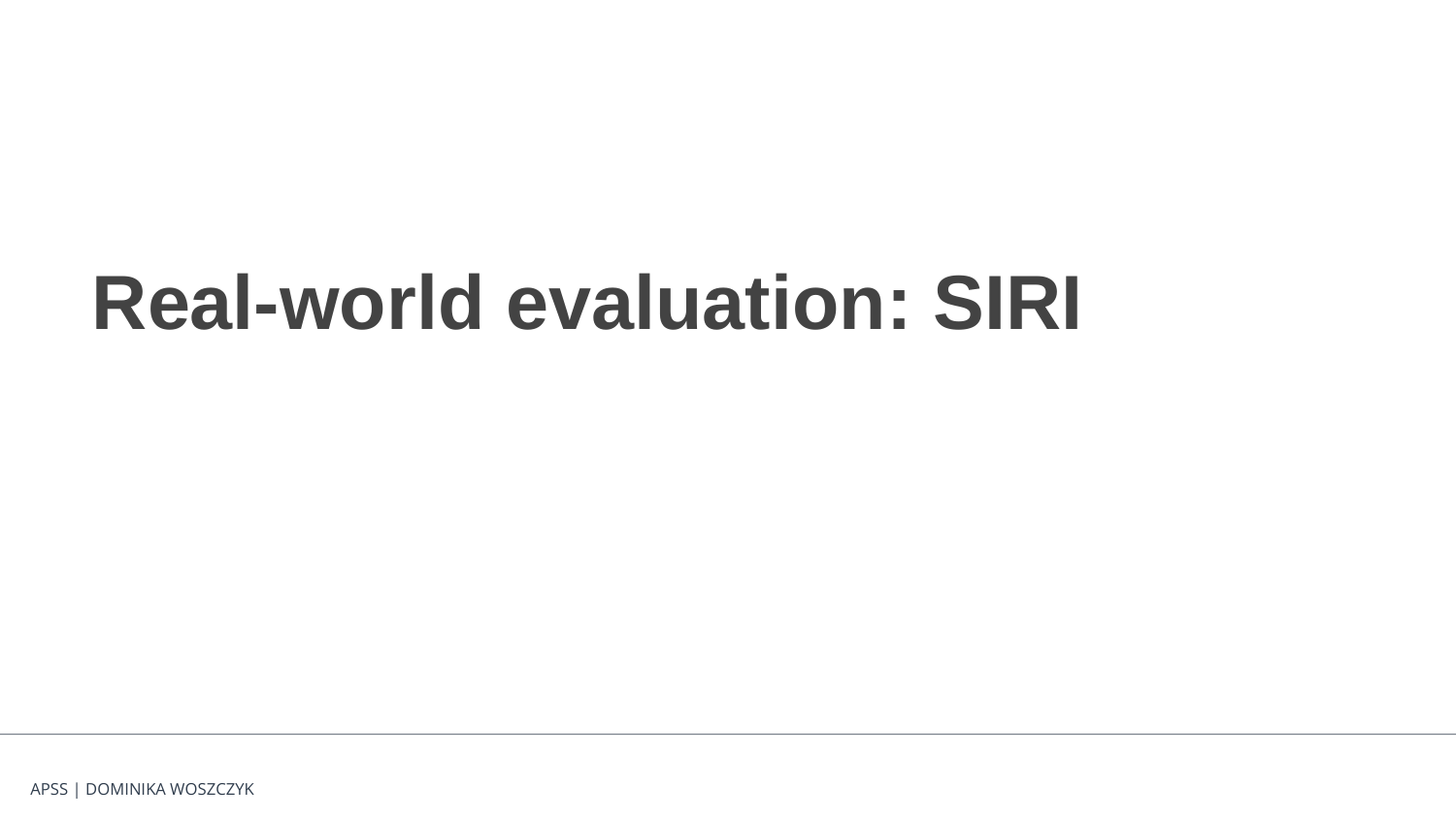

Real-world evaluation: SIRI

APSS | DOMINIKA WOSZCZYK